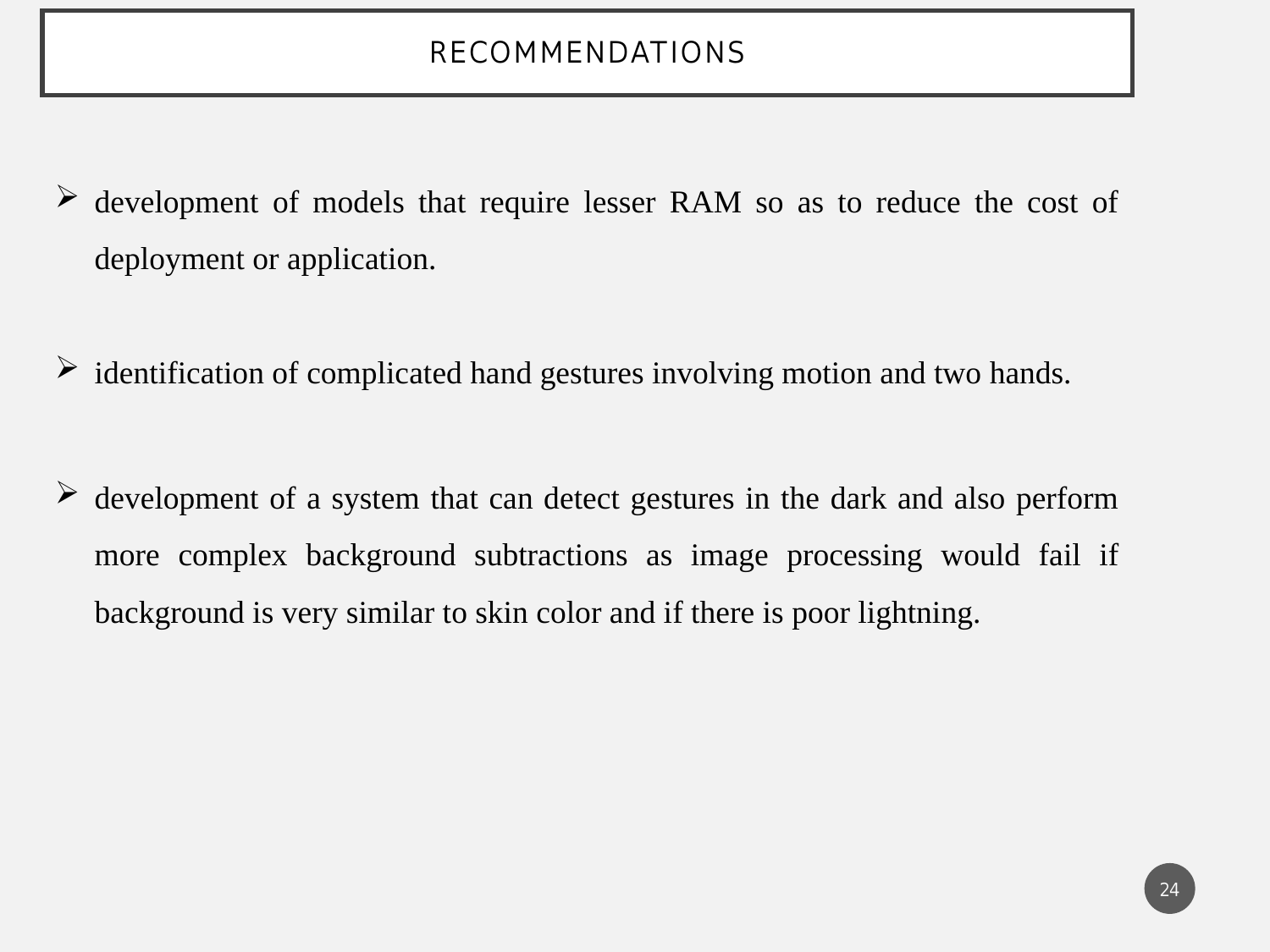

# Recommendations
development of models that require lesser RAM so as to reduce the cost of deployment or application.

identification of complicated hand gestures involving motion and two hands.

development of a system that can detect gestures in the dark and also perform more complex background subtractions as image processing would fail if background is very similar to skin color and if there is poor lightning.
24